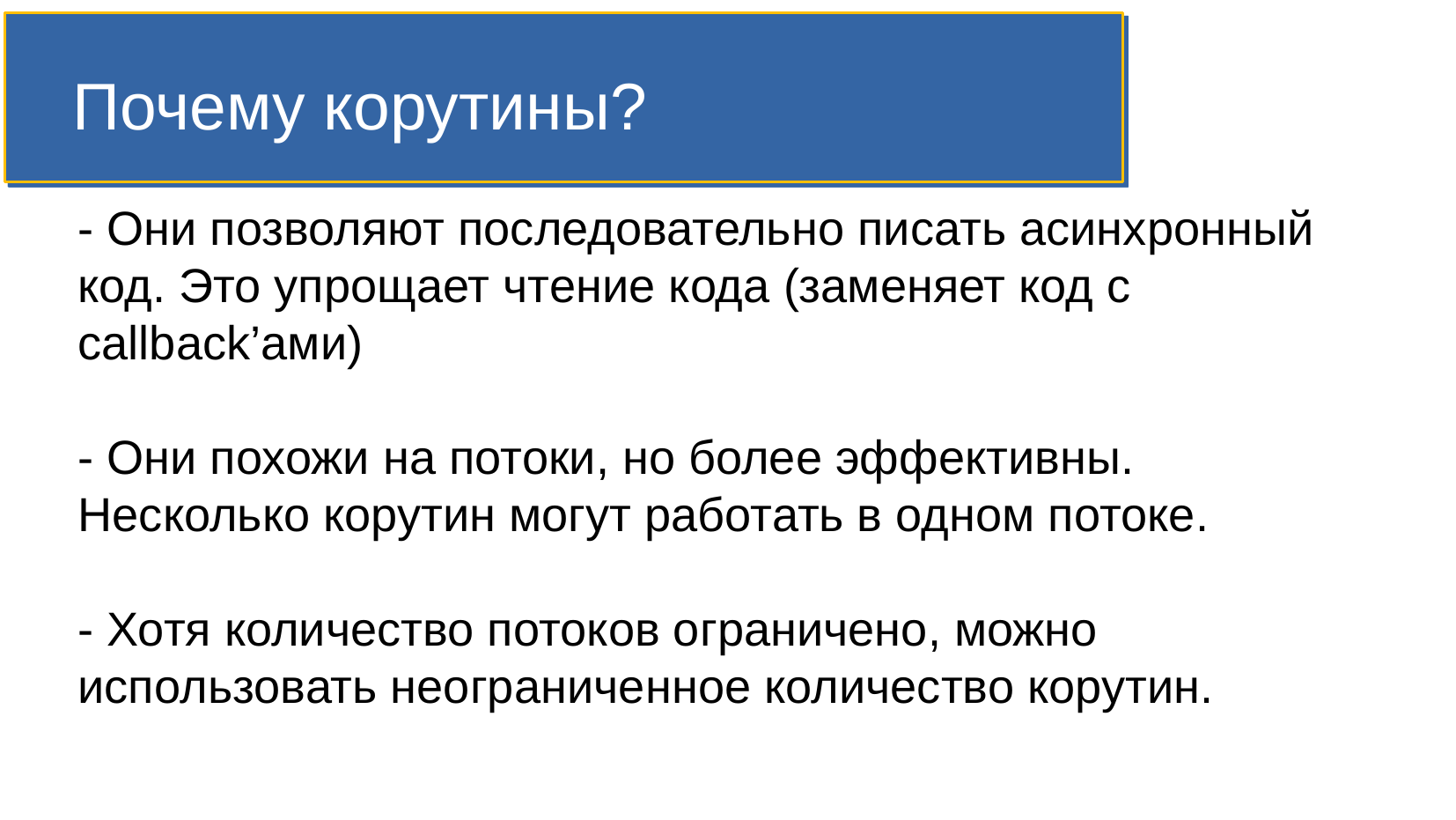

Почему корутины?
- Они позволяют последовательно писать асинхронный код. Это упрощает чтение кода (заменяет код с callback’ами)

- Они похожи на потоки, но более эффективны. Несколько корутин могут работать в одном потоке.

- Хотя количество потоков ограничено, можно использовать неограниченное количество корутин.